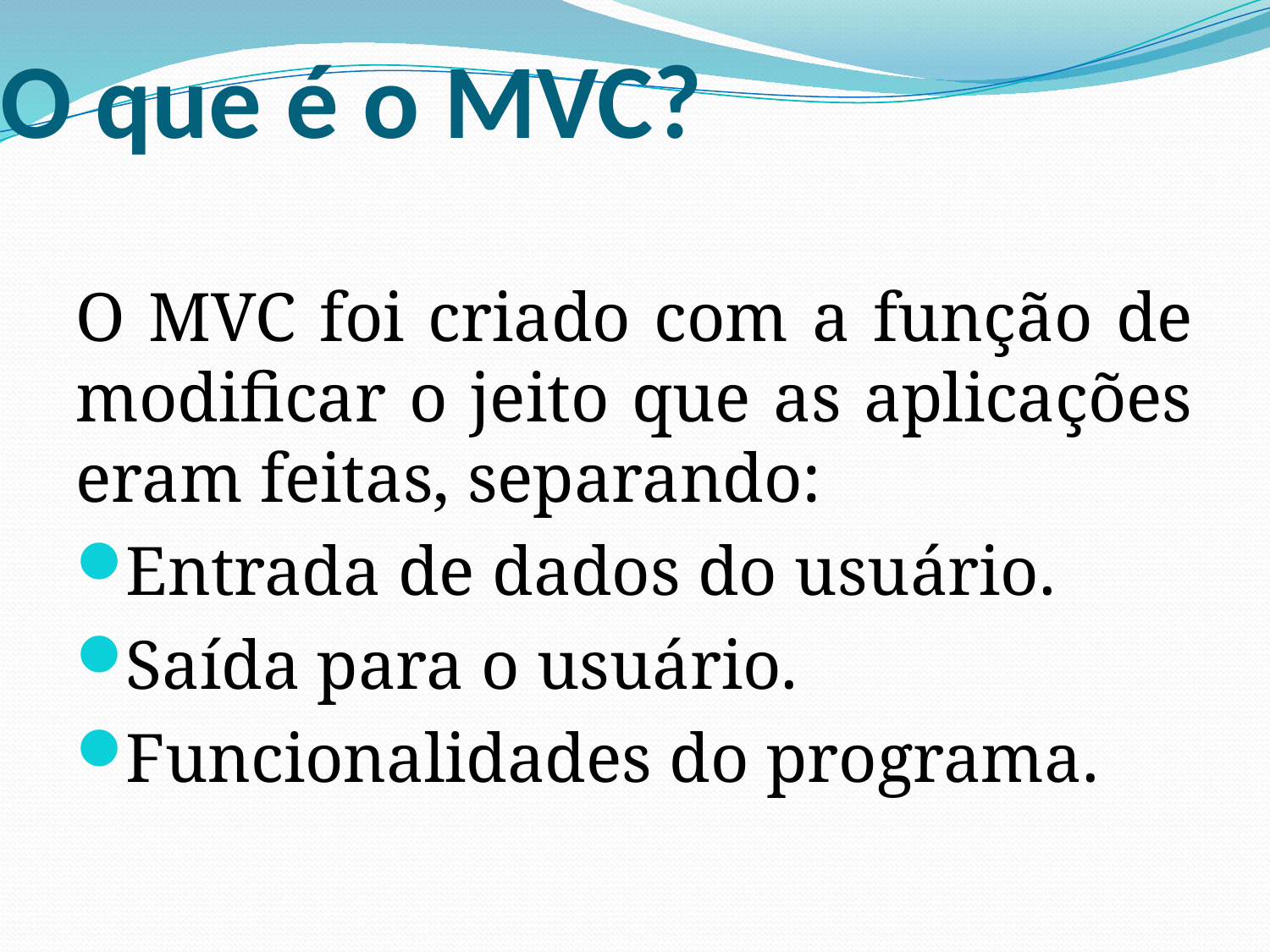

# O que é o MVC?
O MVC foi criado com a função de modificar o jeito que as aplicações eram feitas, separando:
Entrada de dados do usuário.
Saída para o usuário.
Funcionalidades do programa.